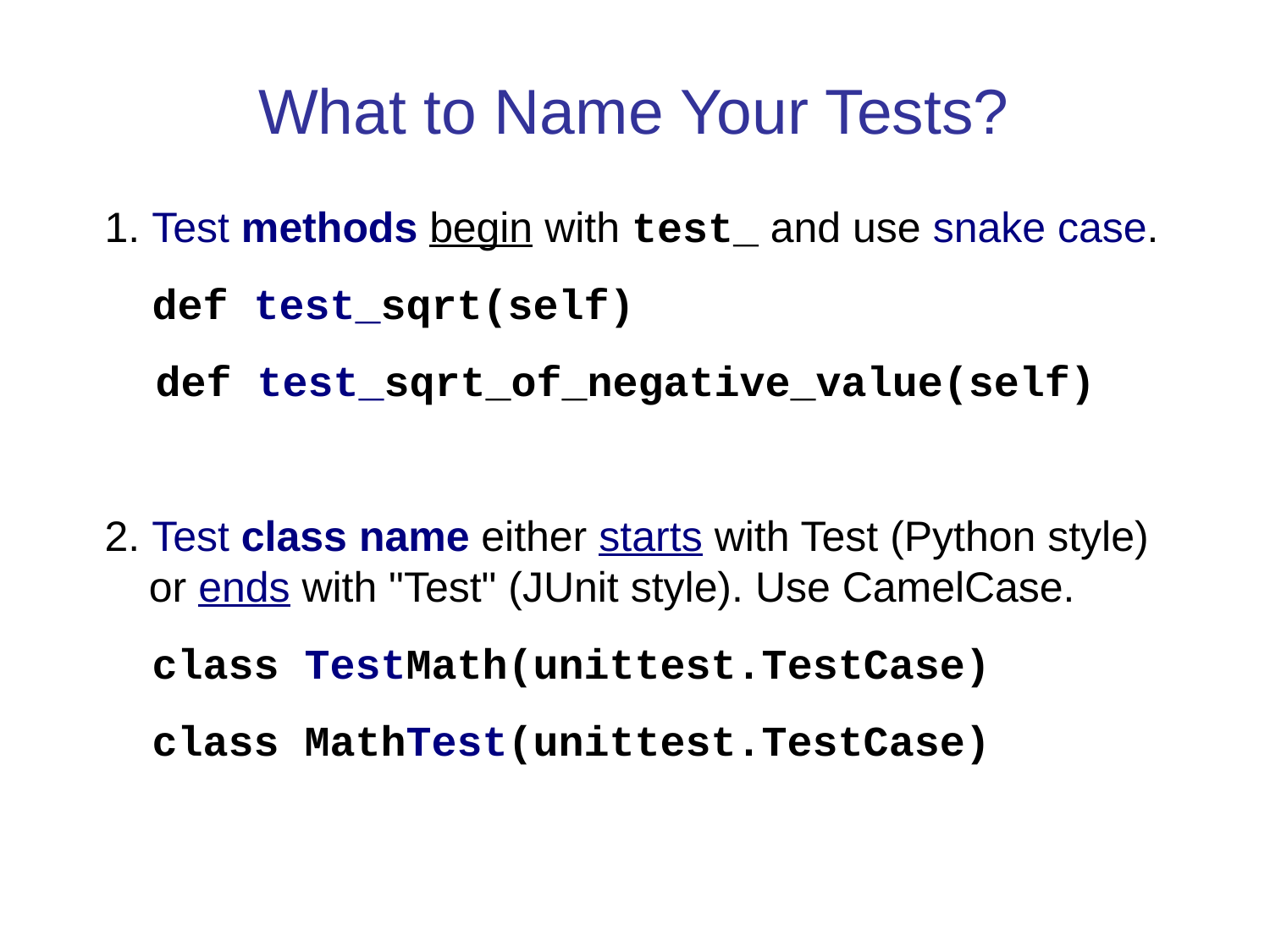

What to Name Your Tests?
1. Test methods begin with test_ and use snake case.
    def test_sqrt(self)
  def test_sqrt_of_negative_value(self)

2. Test class name either starts with Test (Python style) or ends with "Test" (JUnit style). Use CamelCase.
    class TestMath(unittest.TestCase)
    class MathTest(unittest.TestCase)